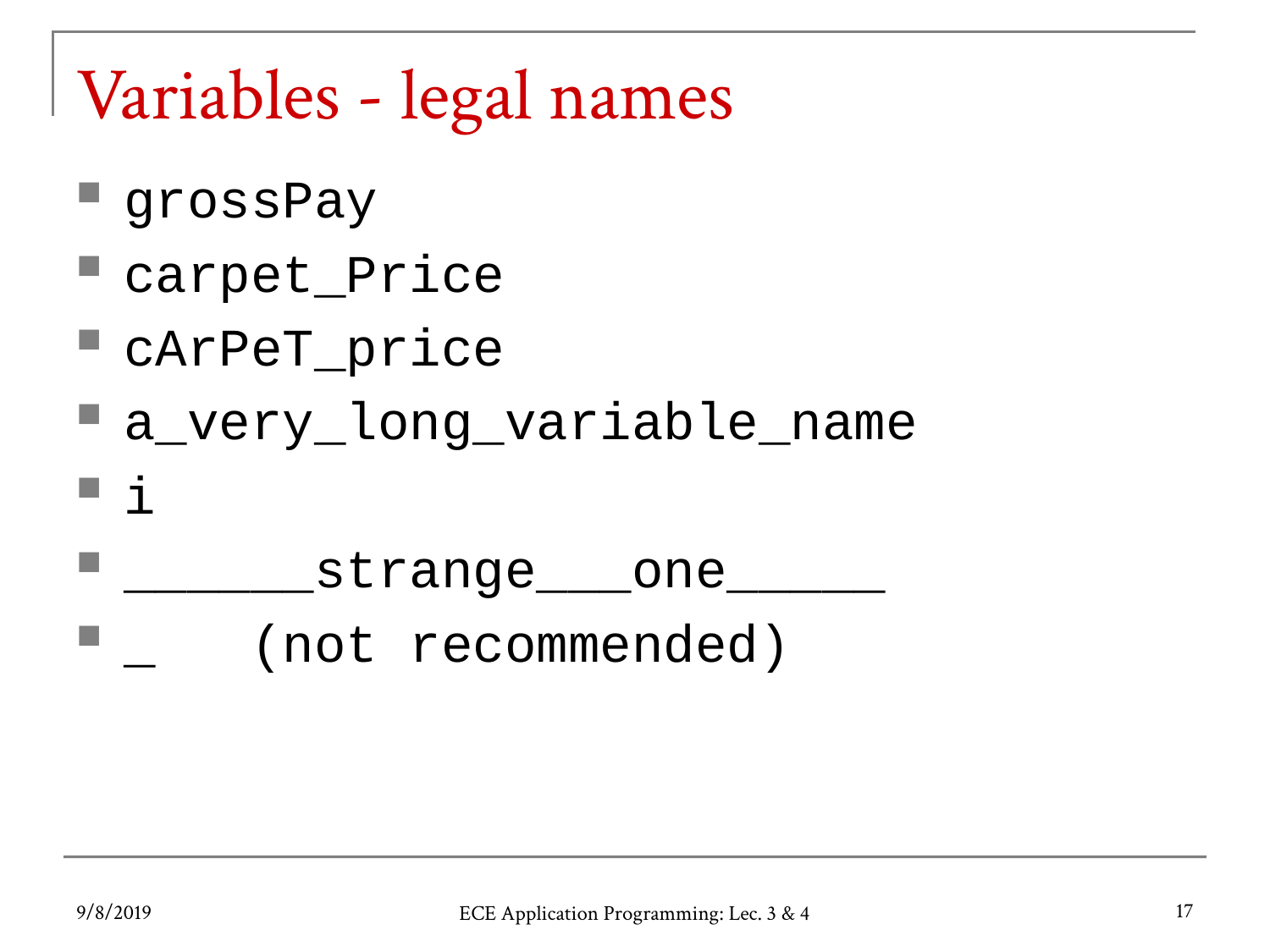

# Variables - legal names
grossPay
carpet_Price
cArPeT_price
a_very_long_variable_name
i
______strange___one_____
_   (not recommended)
9/8/2019
17
ECE Application Programming: Lec. 3 & 4